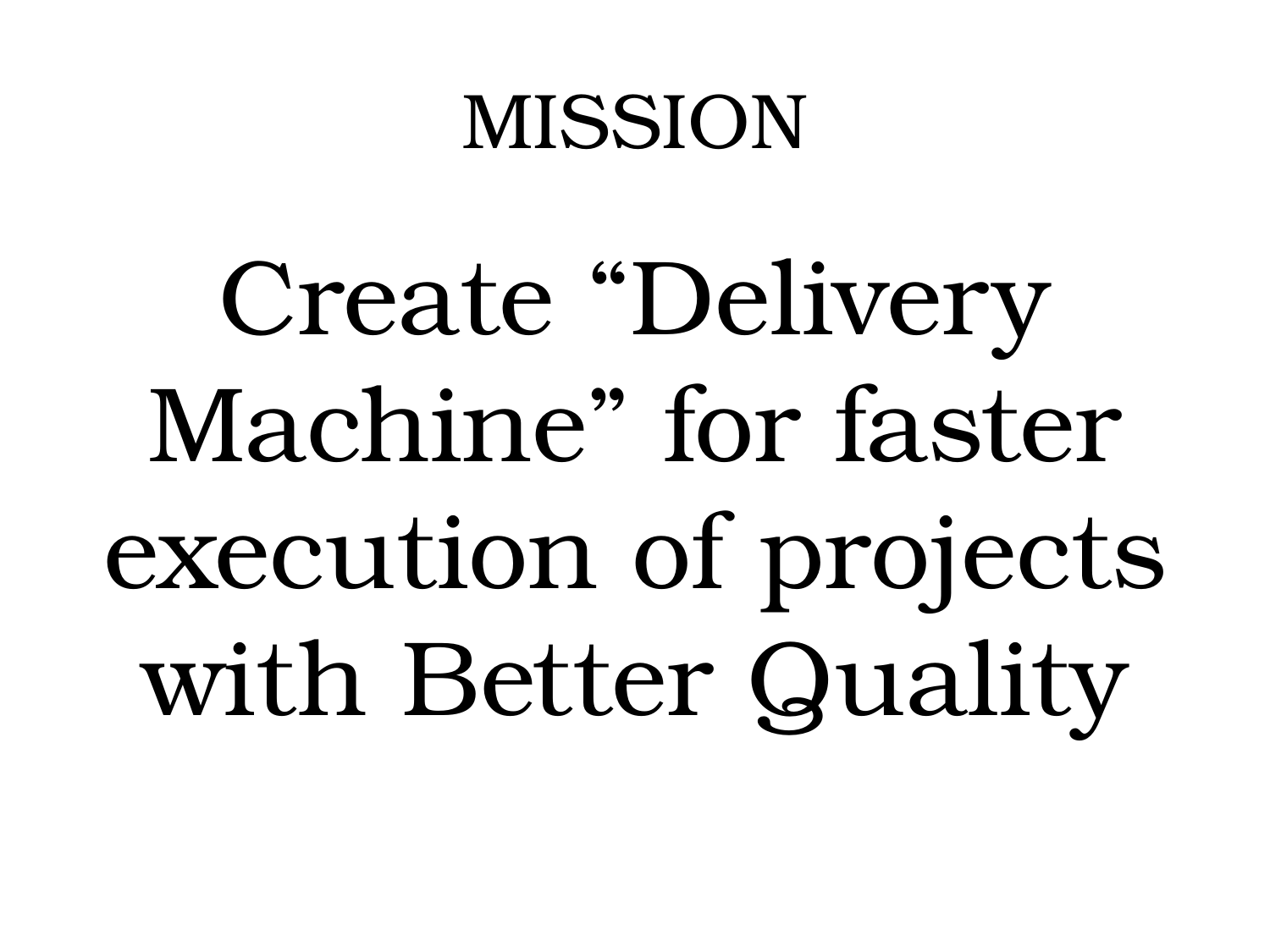

# MISSION
Create “Delivery Machine” for faster execution of projects with Better Quality